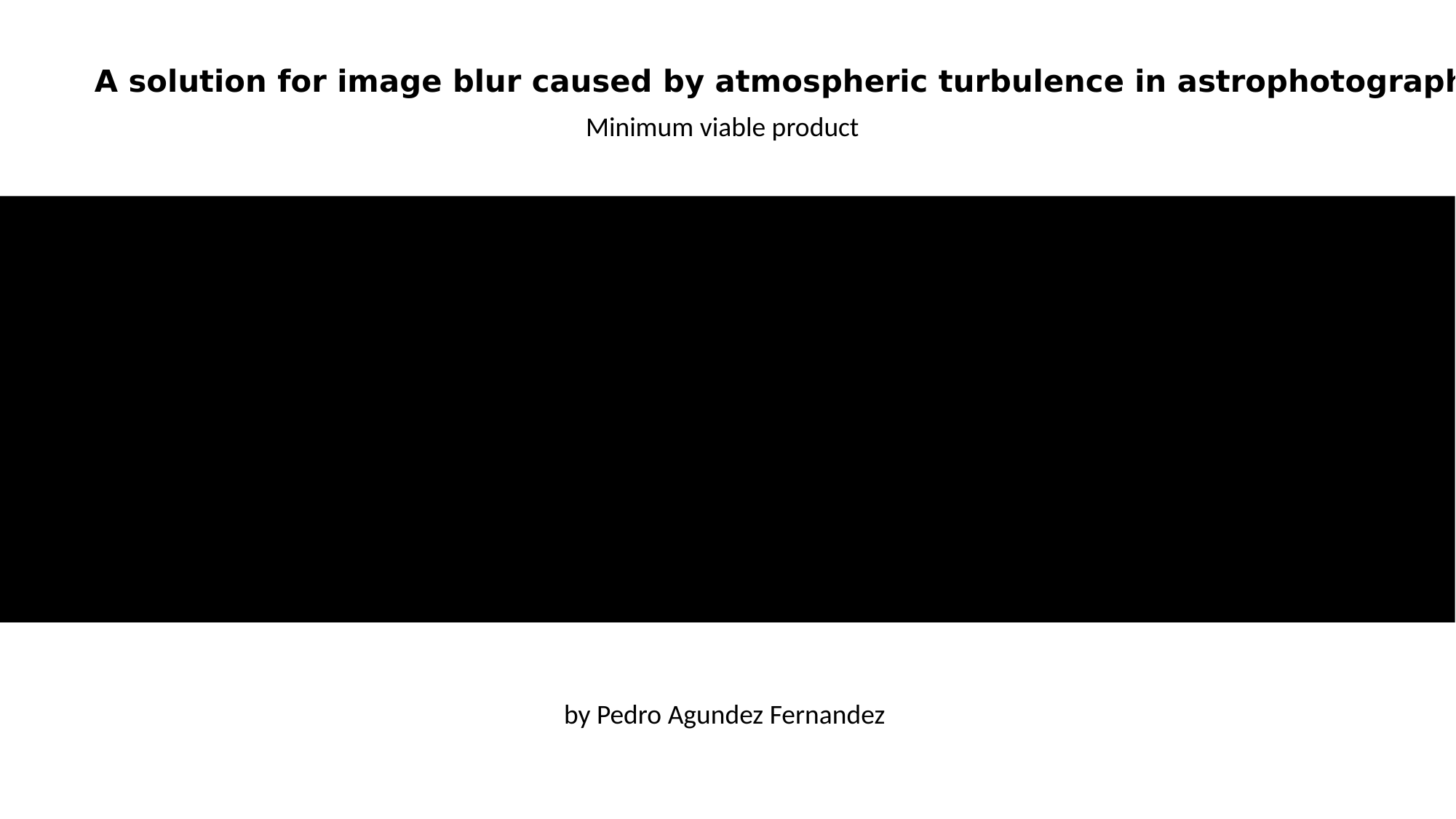

A solution for image blur caused by atmospheric turbulence in astrophotography
Minimum viable product

by Pedro Agundez Fernandez